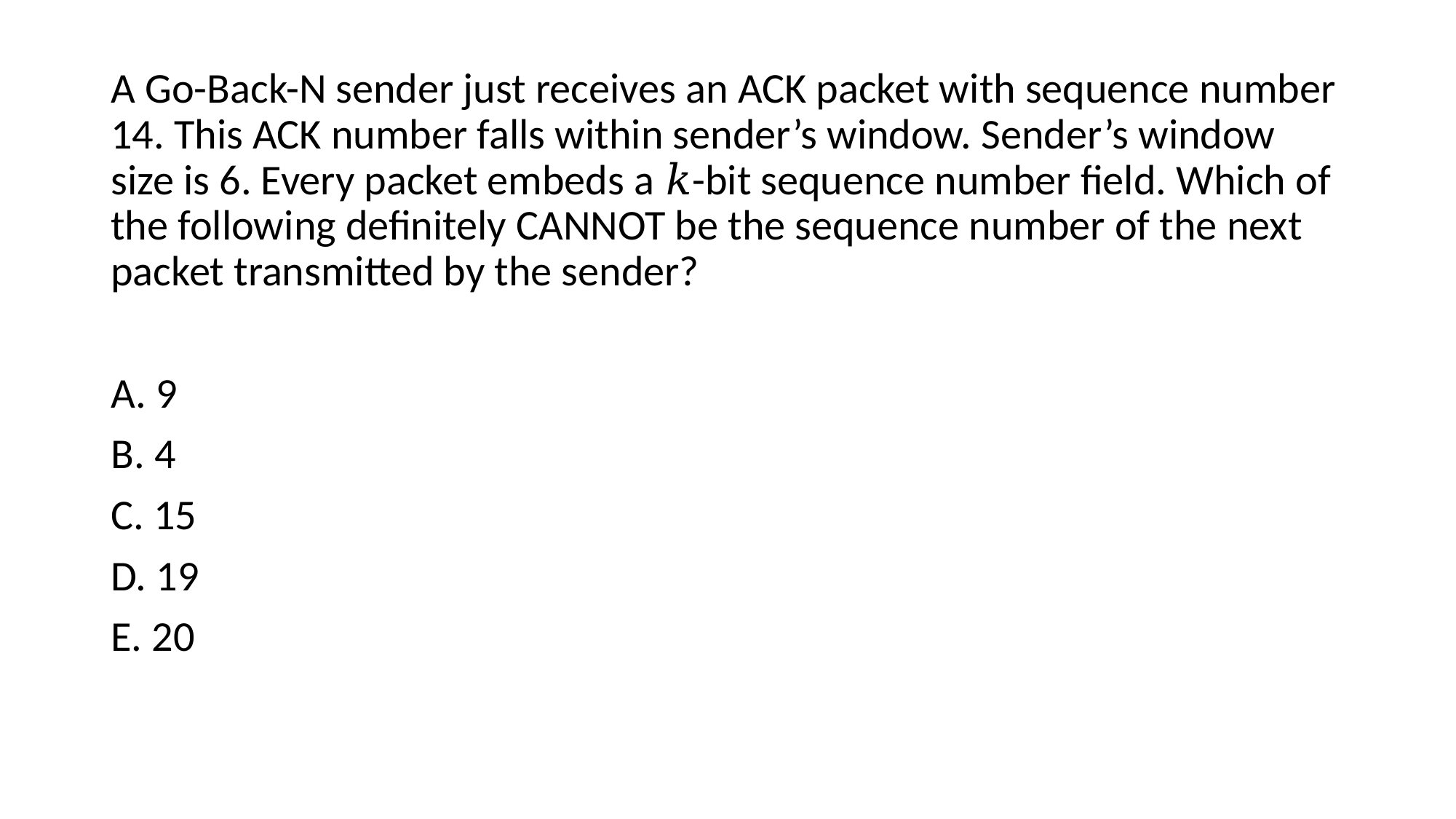

A Go-Back-N sender just receives an ACK packet with sequence number 14. This ACK number falls within sender’s window. Sender’s window size is 6. Every packet embeds a 𝑘-bit sequence number field. Which of the following definitely CANNOT be the sequence number of the next packet transmitted by the sender?

A. 9
B. 4
C. 15
D. 19
E. 20